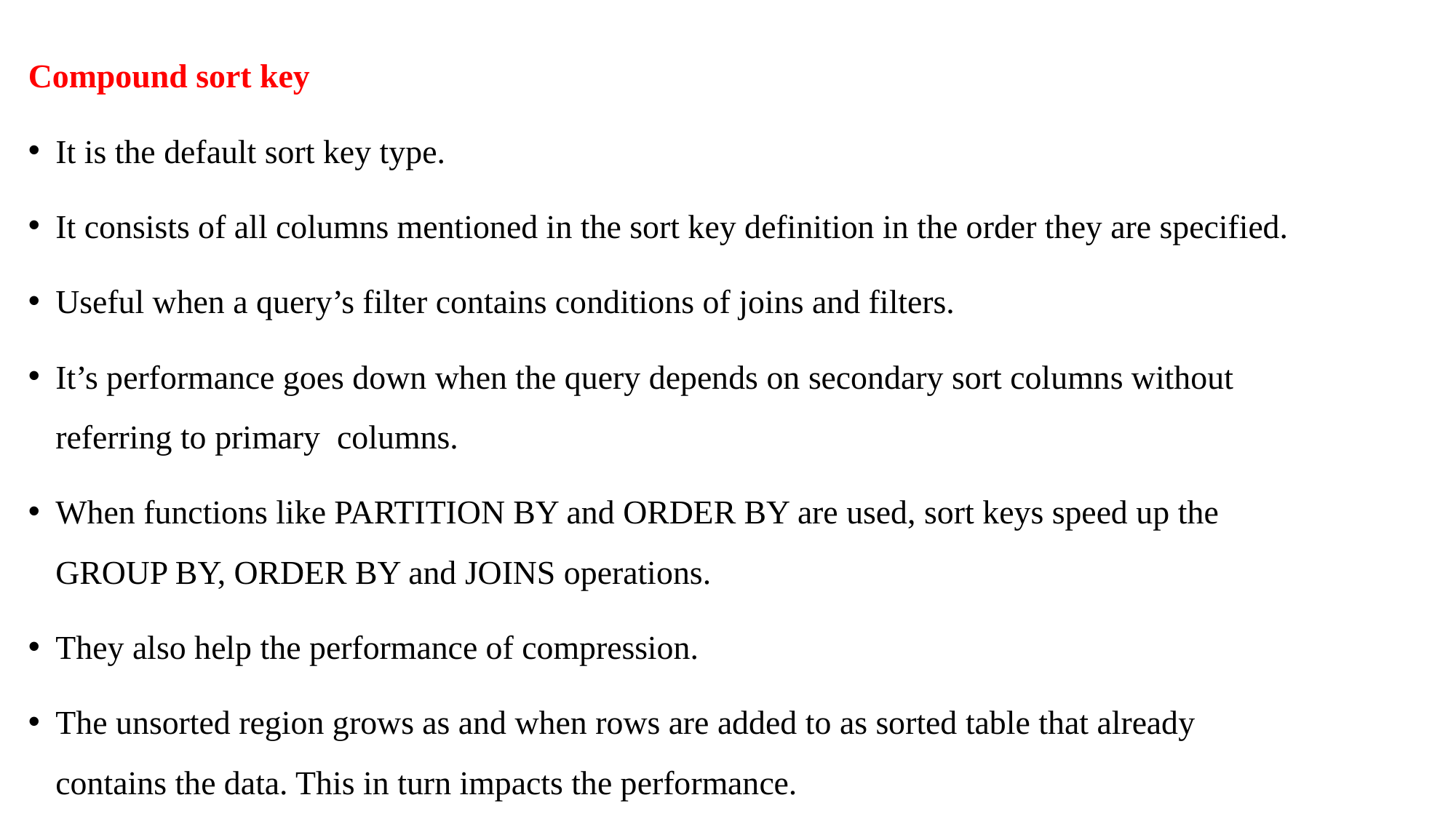

Compound sort key
It is the default sort key type.
It consists of all columns mentioned in the sort key definition in the order they are specified.
Useful when a query’s filter contains conditions of joins and filters.
It’s performance goes down when the query depends on secondary sort columns without referring to primary  columns.
When functions like PARTITION BY and ORDER BY are used, sort keys speed up the GROUP BY, ORDER BY and JOINS operations.
They also help the performance of compression.
The unsorted region grows as and when rows are added to as sorted table that already contains the data. This in turn impacts the performance.